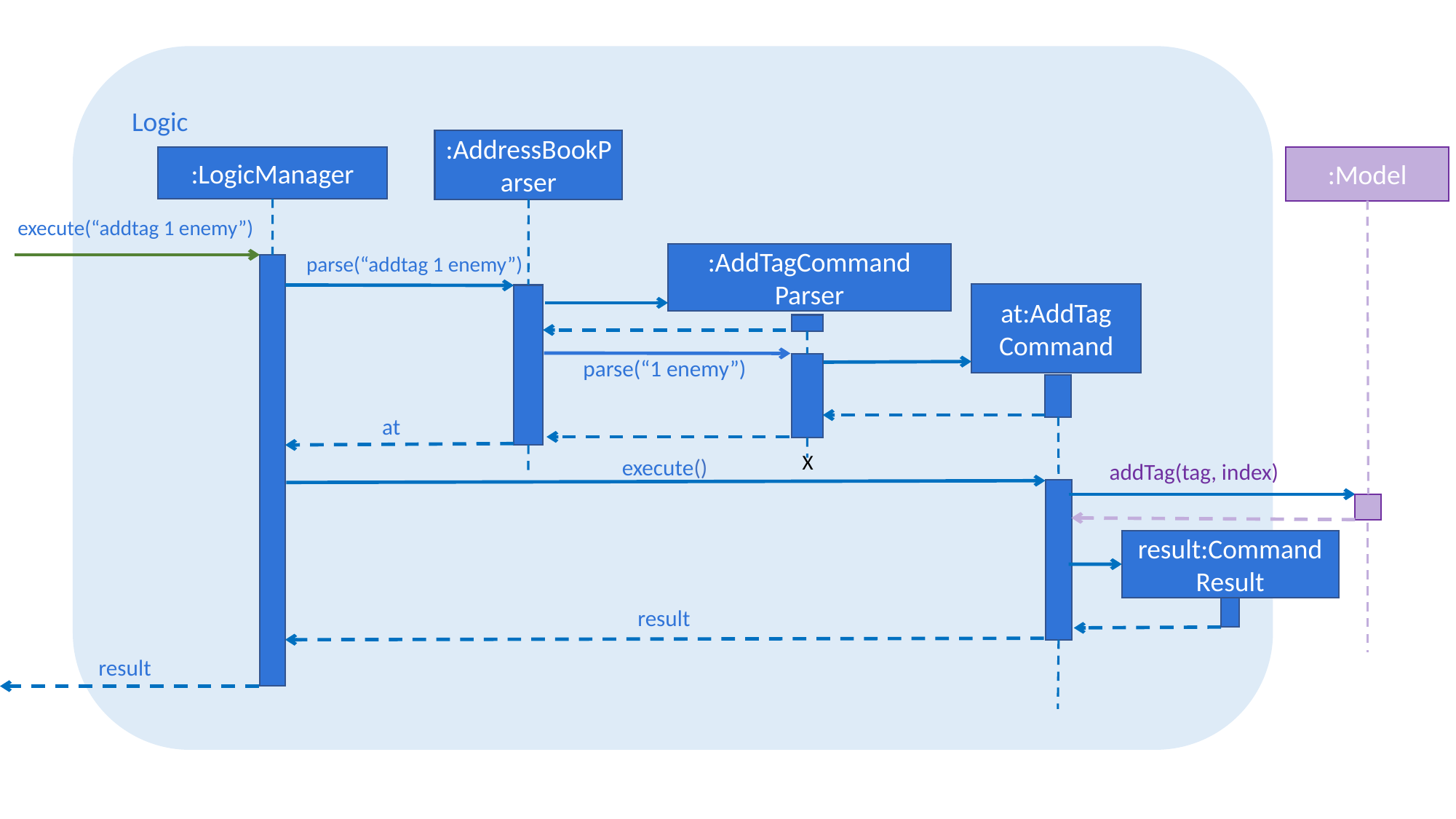

Logic
:AddressBookParser
:LogicManager
:Model
execute(“addtag 1 enemy”)
:AddTagCommand
Parser
parse(“addtag 1 enemy”)

at:AddTag
Command

parse(“1 enemy”)

at
X
execute()
addTag(tag, index)

result:CommandResult

result
result